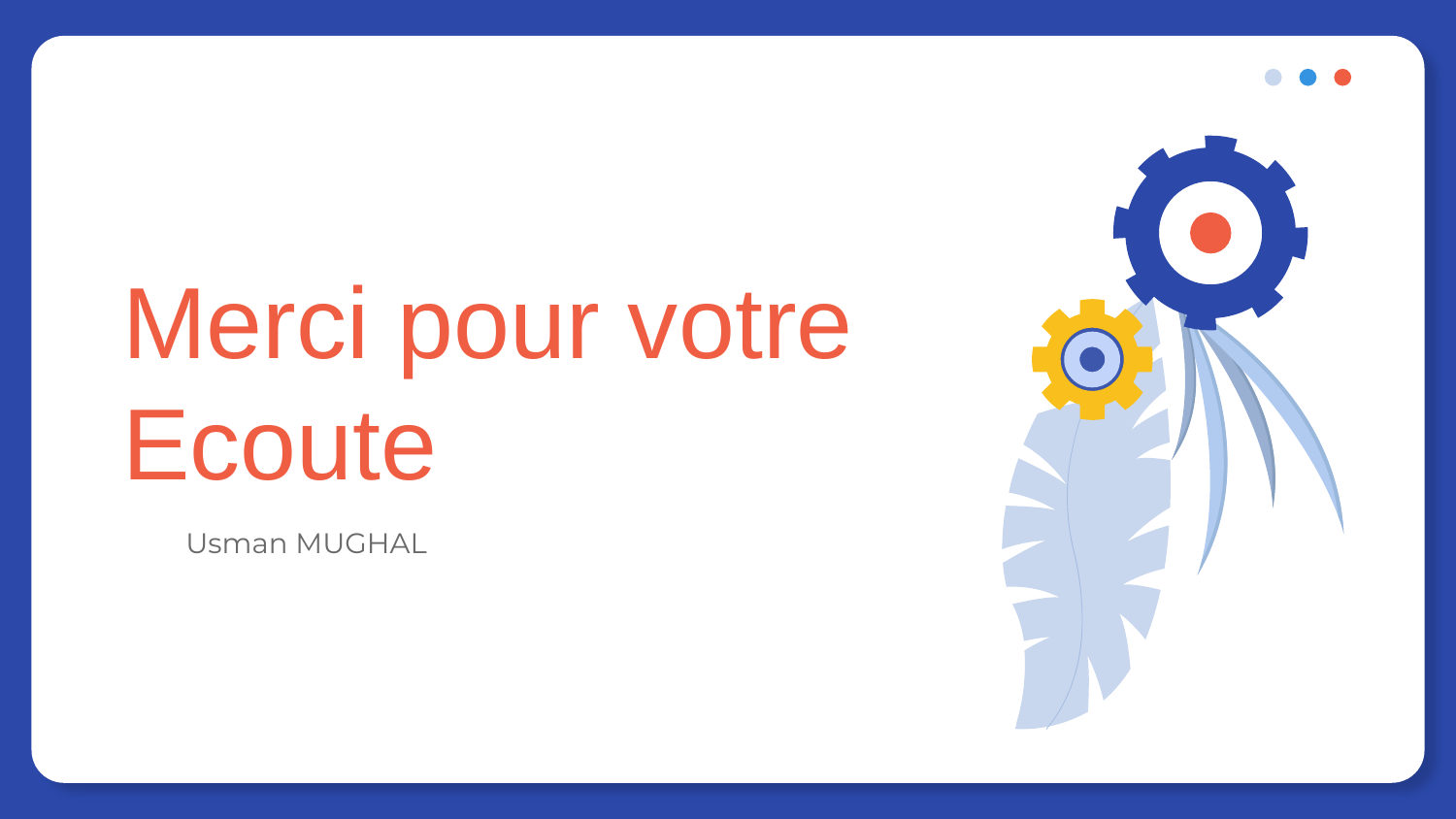

# Merci pour votre Ecoute
Usman MUGHAL